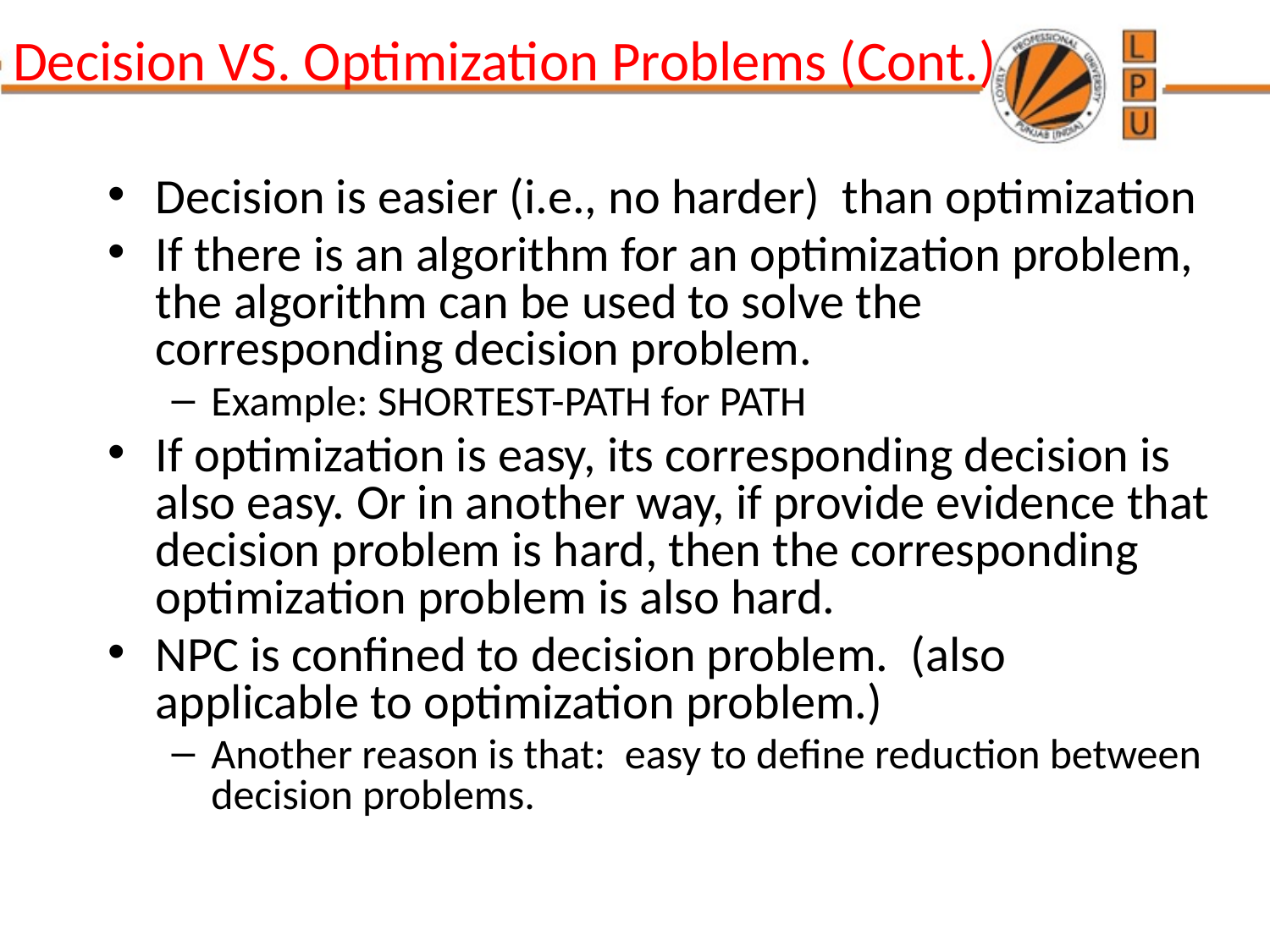

# Decision VS. Optimization Problems (Cont.)
Decision is easier (i.e., no harder)  than optimization
If there is an algorithm for an optimization problem, the algorithm can be used to solve the corresponding decision problem.
Example: SHORTEST-PATH for PATH
If optimization is easy, its corresponding decision is also easy. Or in another way, if provide evidence that decision problem is hard, then the corresponding optimization problem is also hard.
NPC is confined to decision problem.  (also applicable to optimization problem.)
Another reason is that:  easy to define reduction between decision problems.